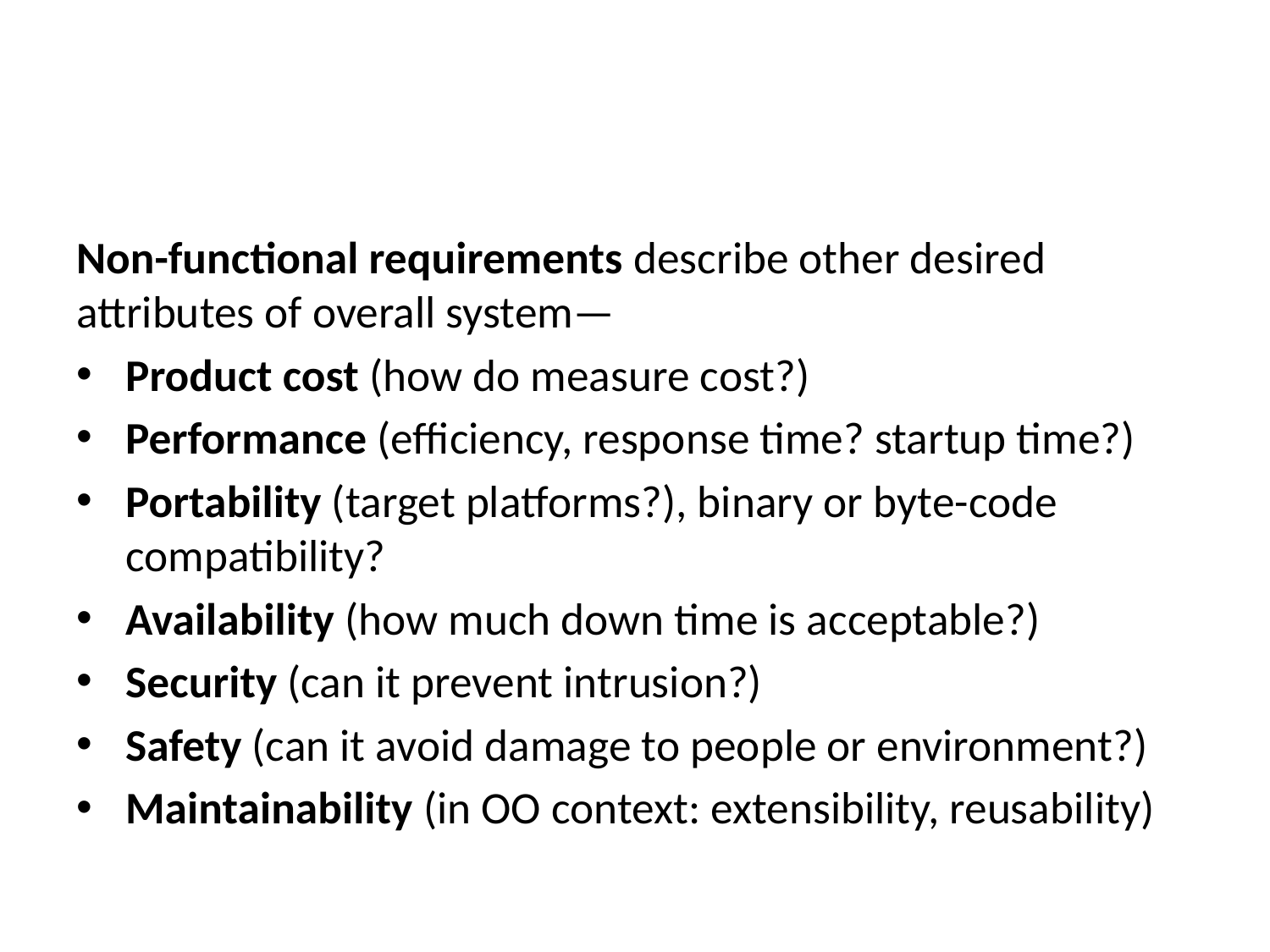

#
Non-functional requirements describe other desired attributes of overall system—
Product cost (how do measure cost?)
Performance (efficiency, response time? startup time?)
Portability (target platforms?), binary or byte-code compatibility?
Availability (how much down time is acceptable?)
Security (can it prevent intrusion?)
Safety (can it avoid damage to people or environment?)
Maintainability (in OO context: extensibility, reusability)